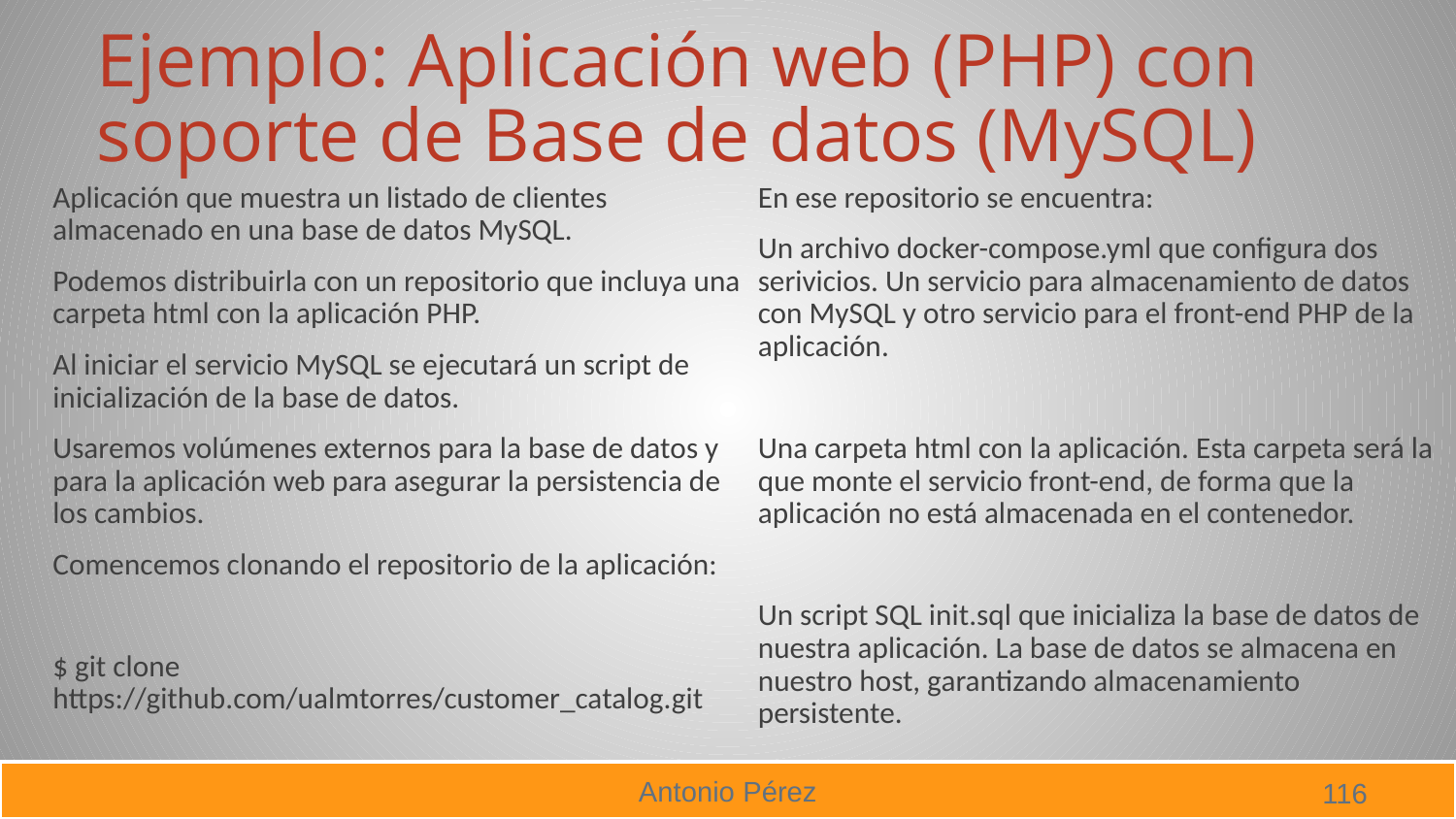

# Ejemplo: Aplicación web (PHP) con soporte de Base de datos (MySQL)
Aplicación que muestra un listado de clientes almacenado en una base de datos MySQL.
Podemos distribuirla con un repositorio que incluya una carpeta html con la aplicación PHP.
Al iniciar el servicio MySQL se ejecutará un script de inicialización de la base de datos.
Usaremos volúmenes externos para la base de datos y para la aplicación web para asegurar la persistencia de los cambios.
Comencemos clonando el repositorio de la aplicación:

$ git clone https://github.com/ualmtorres/customer_catalog.git
En ese repositorio se encuentra:
Un archivo docker-compose.yml que configura dos serivicios. Un servicio para almacenamiento de datos con MySQL y otro servicio para el front-end PHP de la aplicación.

Una carpeta html con la aplicación. Esta carpeta será la que monte el servicio front-end, de forma que la aplicación no está almacenada en el contenedor.

Un script SQL init.sql que inicializa la base de datos de nuestra aplicación. La base de datos se almacena en nuestro host, garantizando almacenamiento persistente.